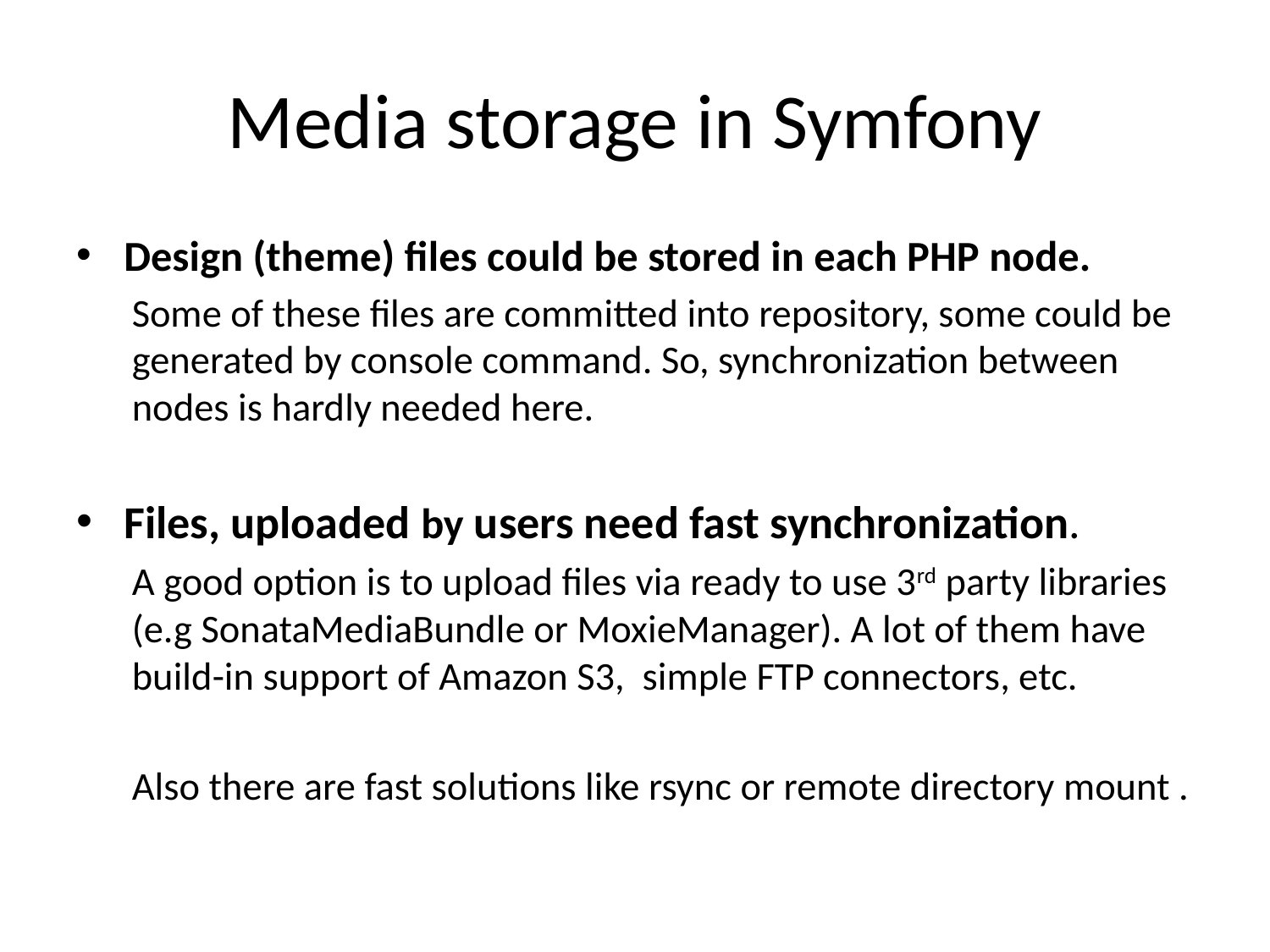

# Media storage in Symfony
Design (theme) files could be stored in each PHP node.
Some of these files are committed into repository, some could be generated by console command. So, synchronization between nodes is hardly needed here.

Files, uploaded by users need fast synchronization.
A good option is to upload files via ready to use 3rd party libraries (e.g SonataMediaBundle or MoxieManager). A lot of them have build-in support of Amazon S3,  simple FTP connectors, etc.

Also there are fast solutions like rsync or remote directory mount .